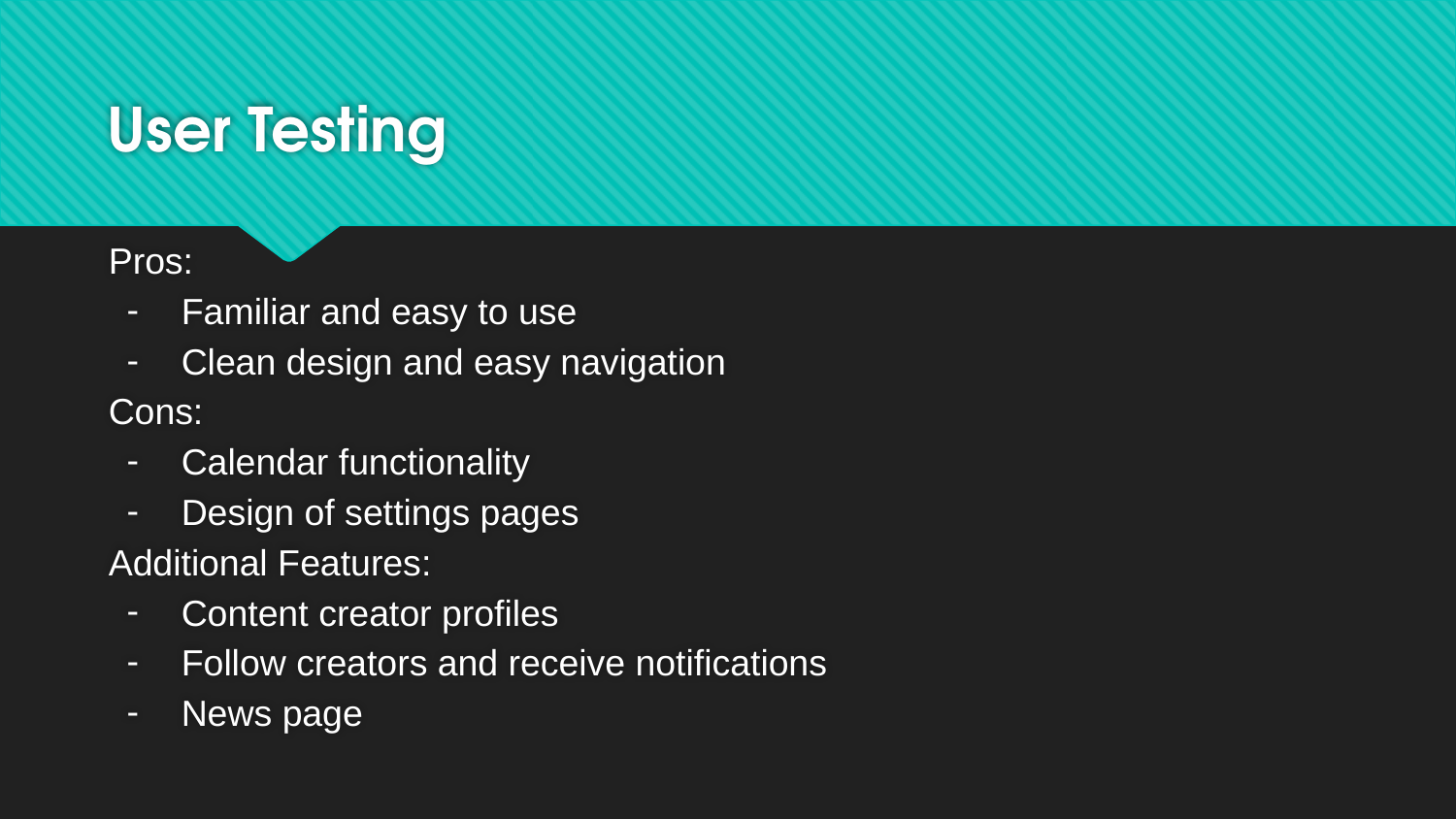

# User Testing
Pros:
Familiar and easy to use
Clean design and easy navigation
Cons:
Calendar functionality
Design of settings pages
Additional Features:
Content creator profiles
Follow creators and receive notifications
News page